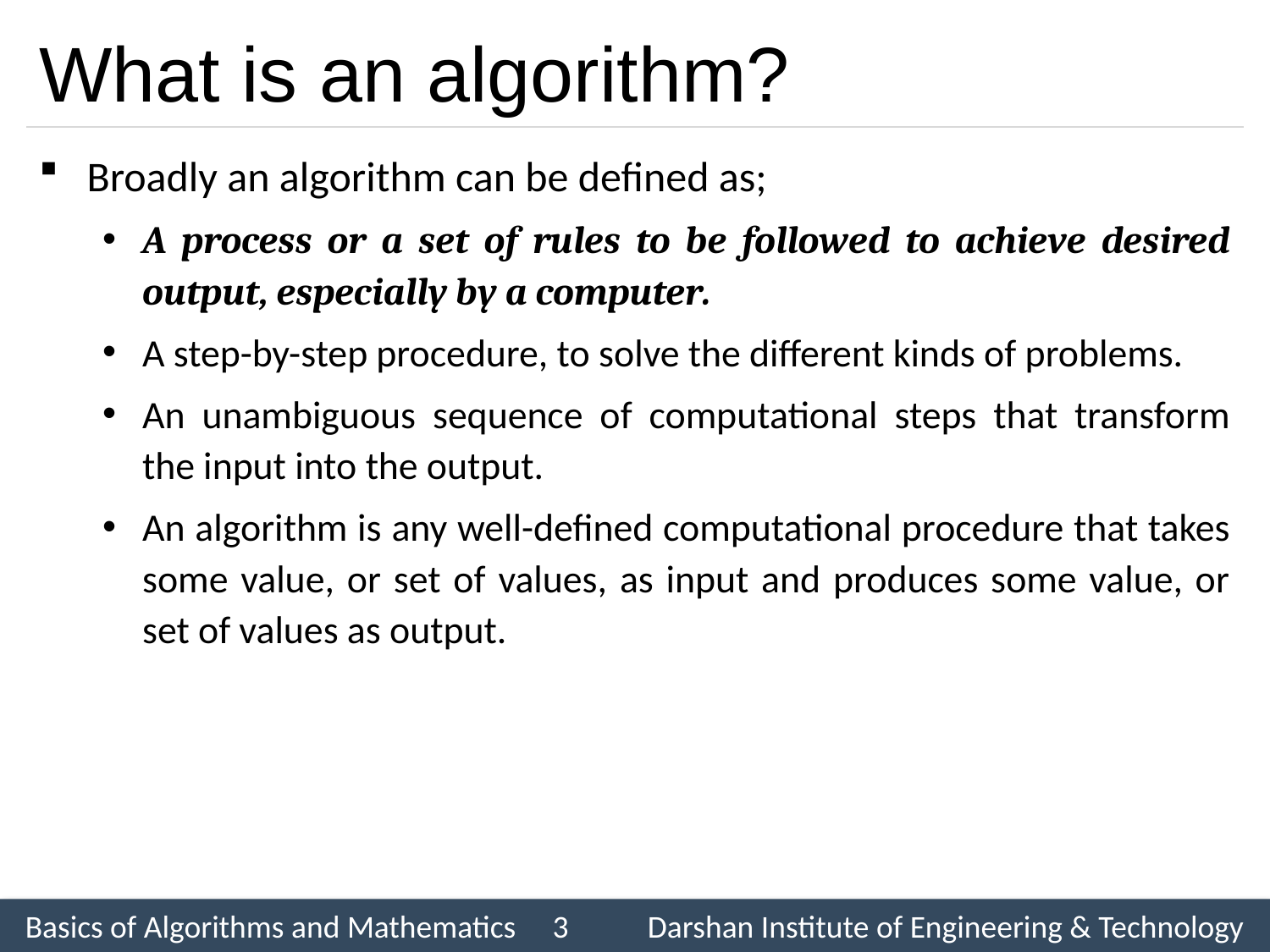

# What is an algorithm?
Broadly an algorithm can be defined as;
A process or a set of rules to be followed to achieve desired output, especially by a computer.
A step-by-step procedure, to solve the different kinds of problems.
An unambiguous sequence of computational steps that transform the input into the output.
An algorithm is any well-defined computational procedure that takes some value, or set of values, as input and produces some value, or set of values as output.